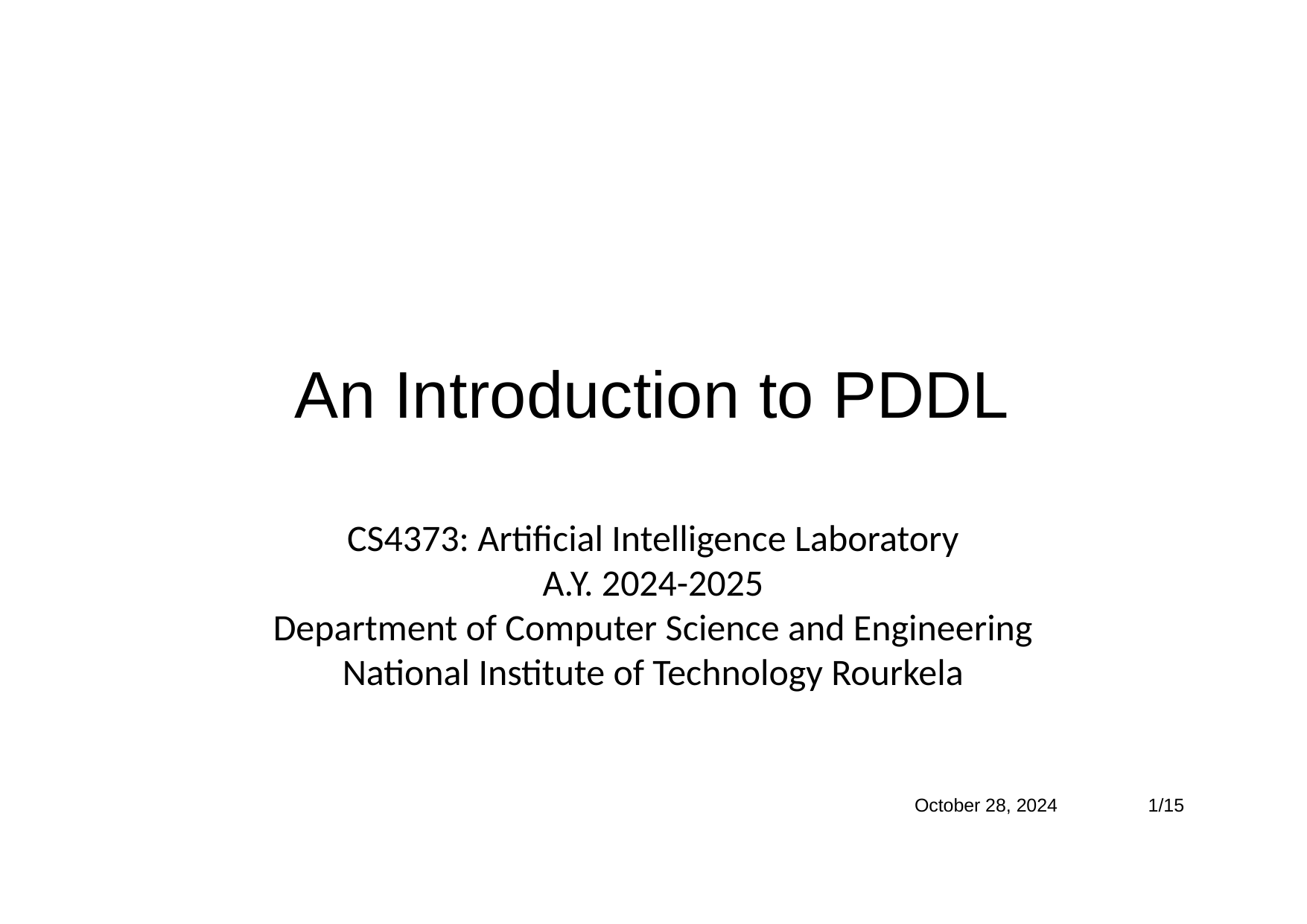

# An Introduction to PDDL
CS4373: Artificial Intelligence Laboratory
A.Y. 2024-2025
Department of Computer Science and Engineering
National Institute of Technology Rourkela
October 28, 2024
1/15